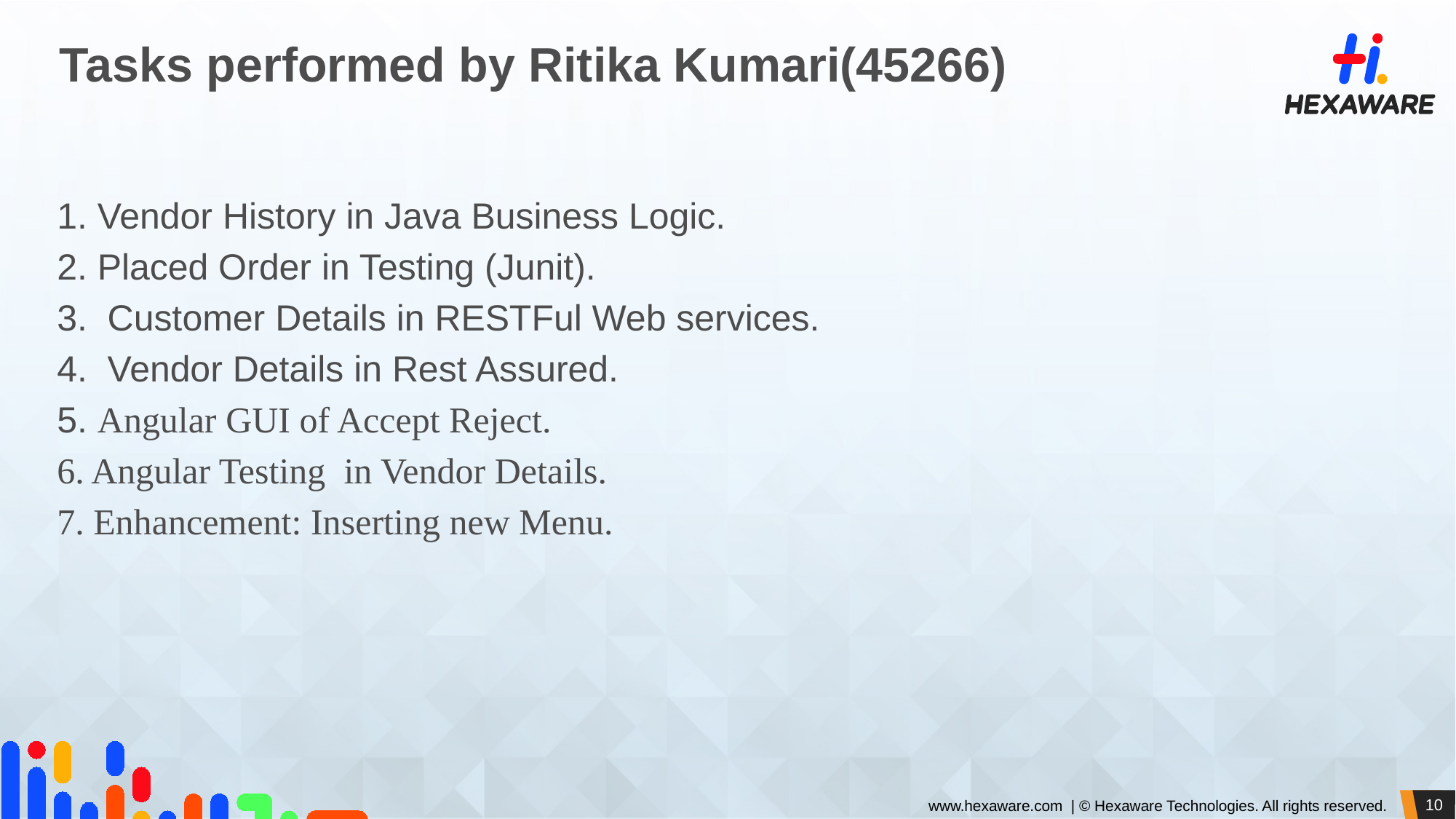

# Tasks performed by Ritika Kumari(45266)
1. Vendor History in Java Business Logic.
2. Placed Order in Testing (Junit).
3.  Customer Details in RESTFul Web services.
4.  Vendor Details in Rest Assured.
5. Angular GUI of Accept Reject.
6. Angular Testing  in Vendor Details.
7. Enhancement: Inserting new Menu.